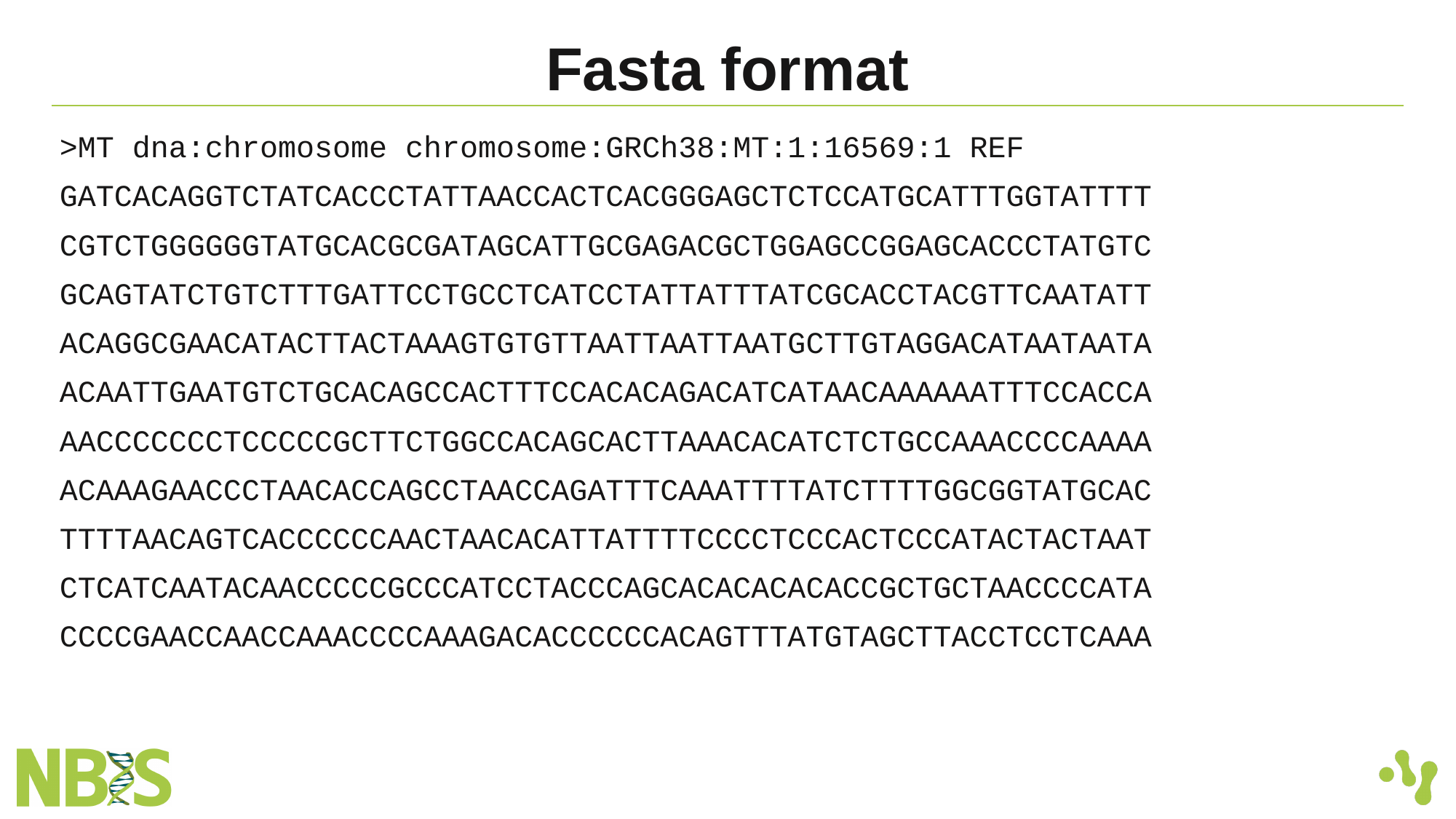

# Fasta format
>MT dna:chromosome chromosome:GRCh38:MT:1:16569:1 REF
GATCACAGGTCTATCACCCTATTAACCACTCACGGGAGCTCTCCATGCATTTGGTATTTT
CGTCTGGGGGGTATGCACGCGATAGCATTGCGAGACGCTGGAGCCGGAGCACCCTATGTC
GCAGTATCTGTCTTTGATTCCTGCCTCATCCTATTATTTATCGCACCTACGTTCAATATT
ACAGGCGAACATACTTACTAAAGTGTGTTAATTAATTAATGCTTGTAGGACATAATAATA
ACAATTGAATGTCTGCACAGCCACTTTCCACACAGACATCATAACAAAAAATTTCCACCA
AACCCCCCCTCCCCCGCTTCTGGCCACAGCACTTAAACACATCTCTGCCAAACCCCAAAA
ACAAAGAACCCTAACACCAGCCTAACCAGATTTCAAATTTTATCTTTTGGCGGTATGCAC
TTTTAACAGTCACCCCCCAACTAACACATTATTTTCCCCTCCCACTCCCATACTACTAAT
CTCATCAATACAACCCCCGCCCATCCTACCCAGCACACACACACCGCTGCTAACCCCATA
CCCCGAACCAACCAAACCCCAAAGACACCCCCCACAGTTTATGTAGCTTACCTCCTCAAA